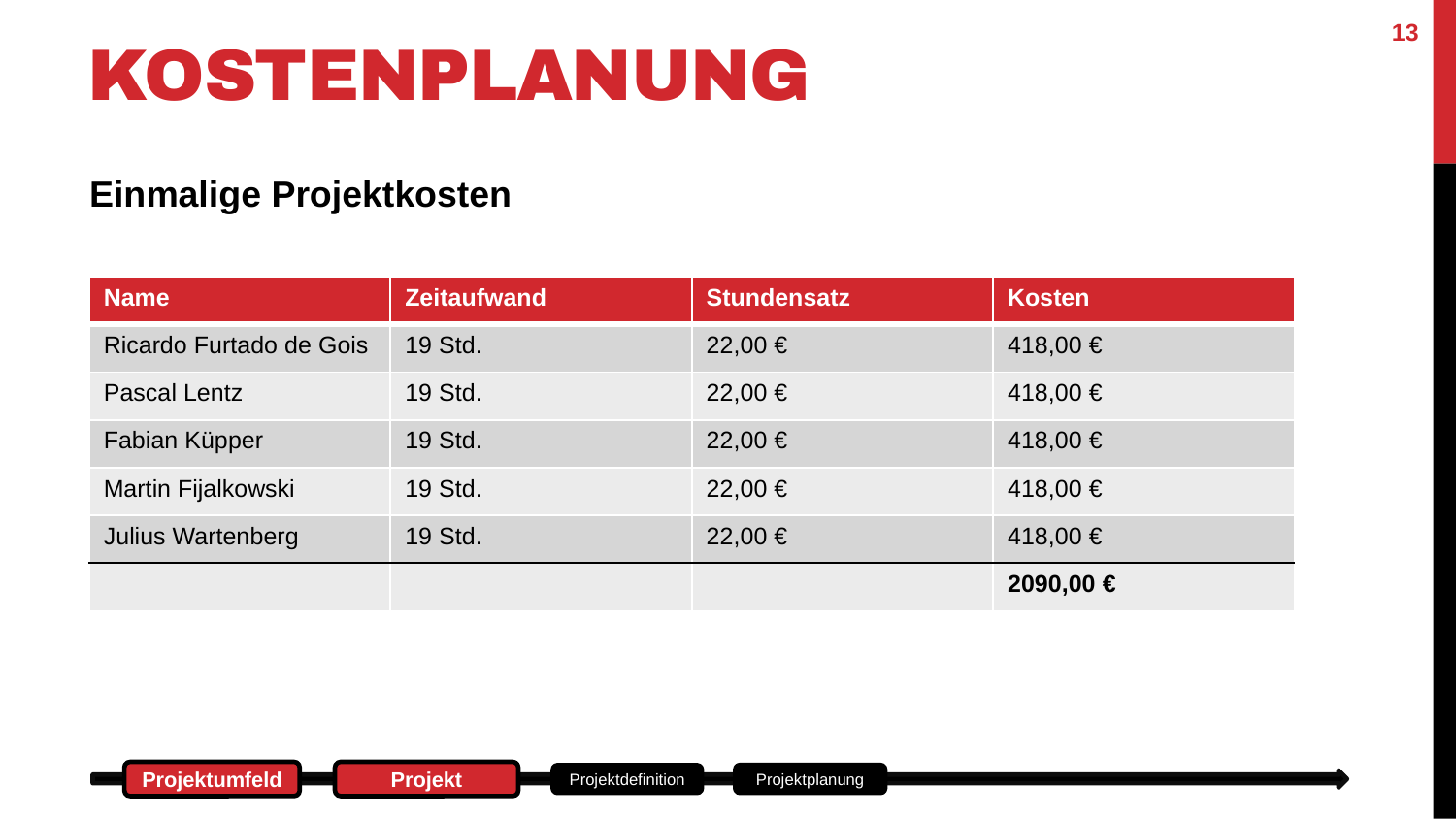

13
# Kostenplanung
Einmalige Projektkosten
| Name | Zeitaufwand | Stundensatz | Kosten |
| --- | --- | --- | --- |
| Ricardo Furtado de Gois | 19 Std. | 22,00 € | 418,00 € |
| Pascal Lentz | 19 Std. | 22,00 € | 418,00 € |
| Fabian Küpper | 19 Std. | 22,00 € | 418,00 € |
| Martin Fijalkowski | 19 Std. | 22,00 € | 418,00 € |
| Julius Wartenberg | 19 Std. | 22,00 € | 418,00 € |
|  |  |  | 2090,00 € |
Projektumfeld
Projekt
Projektplanung
Projektdefinition